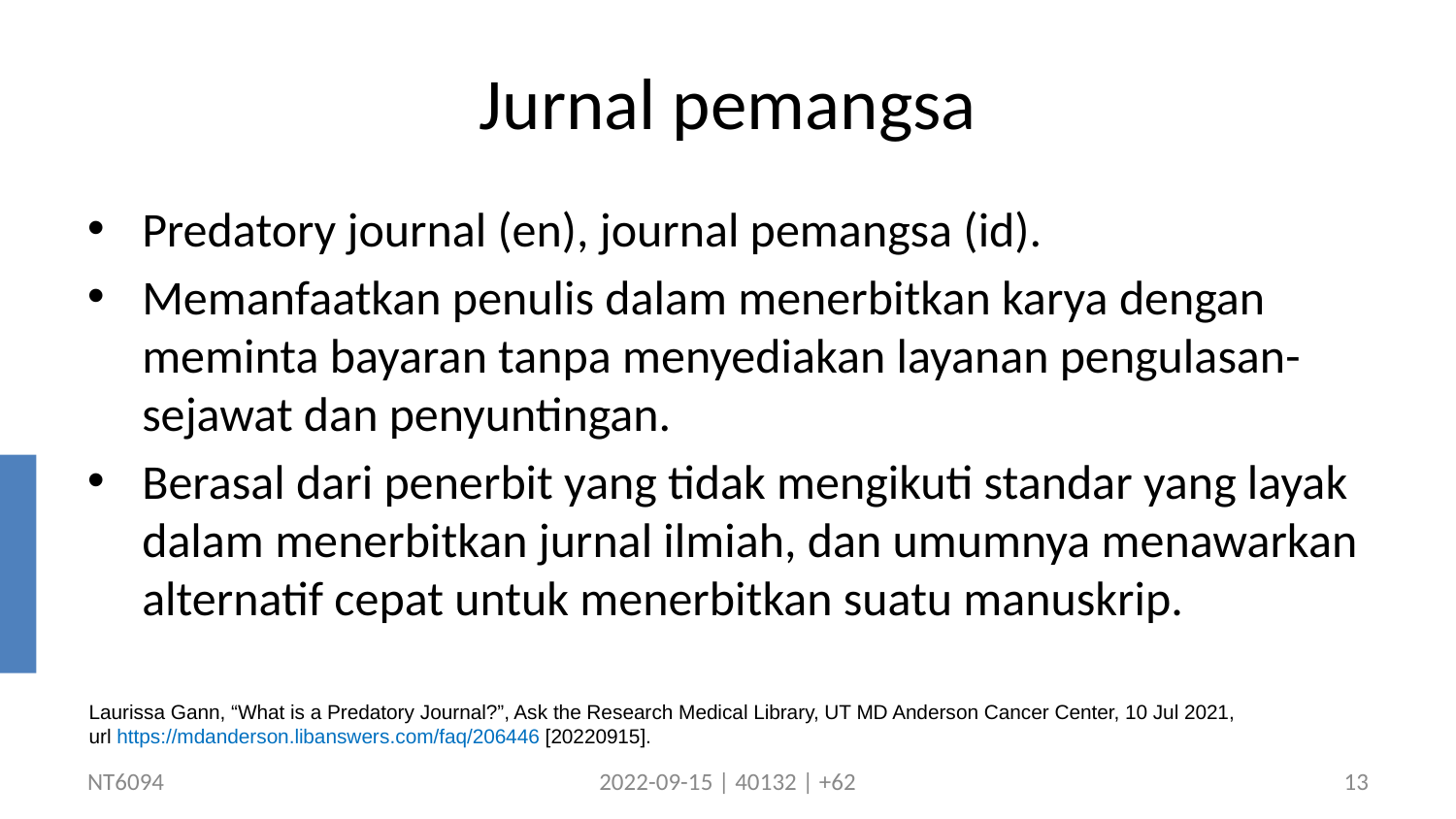

# Jurnal pemangsa
Predatory journal (en), journal pemangsa (id).
Memanfaatkan penulis dalam menerbitkan karya dengan meminta bayaran tanpa menyediakan layanan pengulasan-sejawat dan penyuntingan.
Berasal dari penerbit yang tidak mengikuti standar yang layak dalam menerbitkan jurnal ilmiah, dan umumnya menawarkan alternatif cepat untuk menerbitkan suatu manuskrip.

Laurissa Gann, “What is a Predatory Journal?”, Ask the Research Medical Library, UT MD Anderson Cancer Center, 10 Jul 2021,
url https://mdanderson.libanswers.com/faq/206446 [20220915].
NT6094
2022-09-15 | 40132 | +62
13